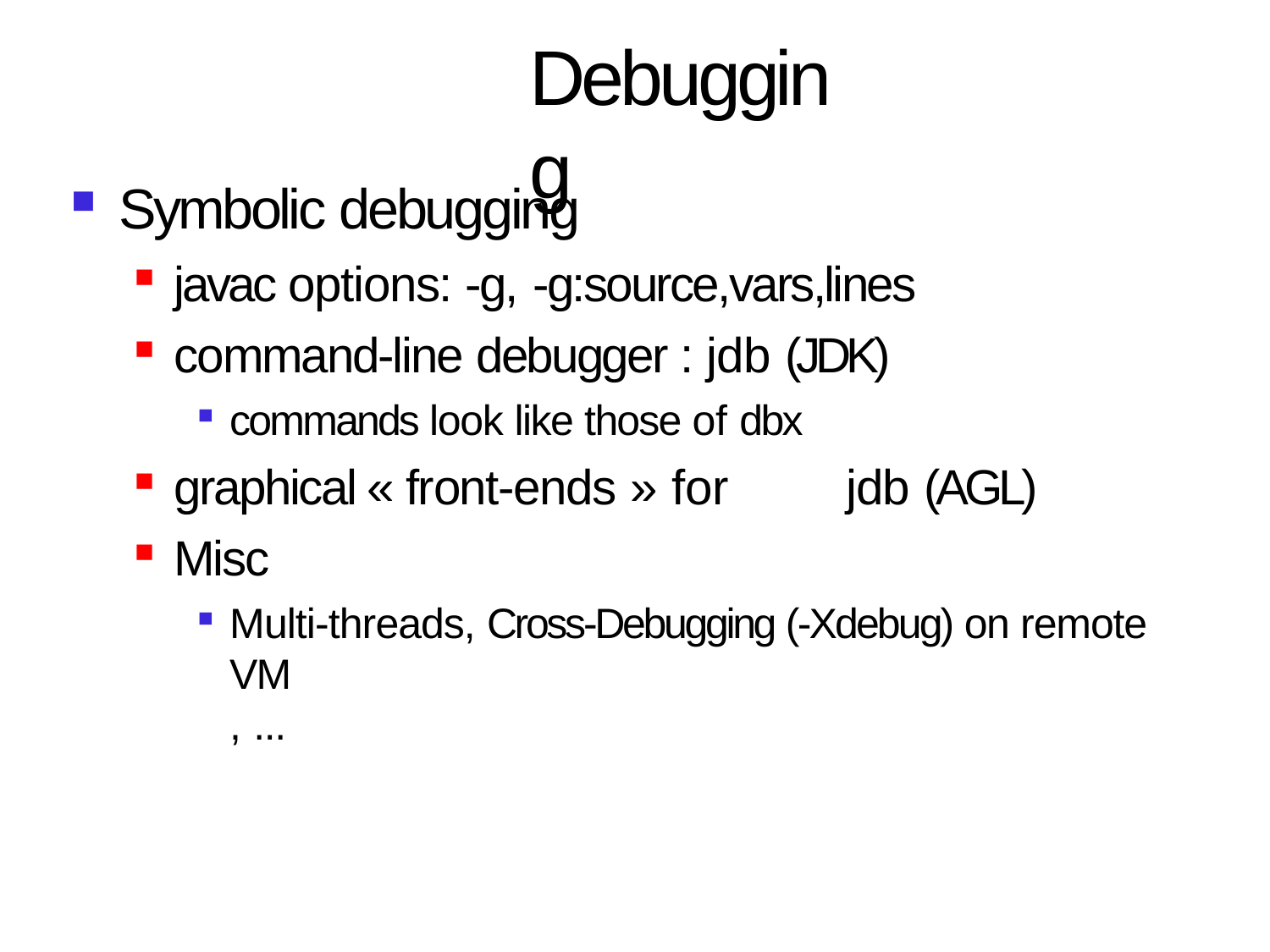

# Debugging
Symbolic debugging
javac options: -g, -g:source,vars,lines
command-line debugger : jdb (JDK)
commands look like those of dbx
graphical « front-ends » for	jdb (AGL)
Misc
Multi-threads, Cross-Debugging (-Xdebug) on remote VM
, ...